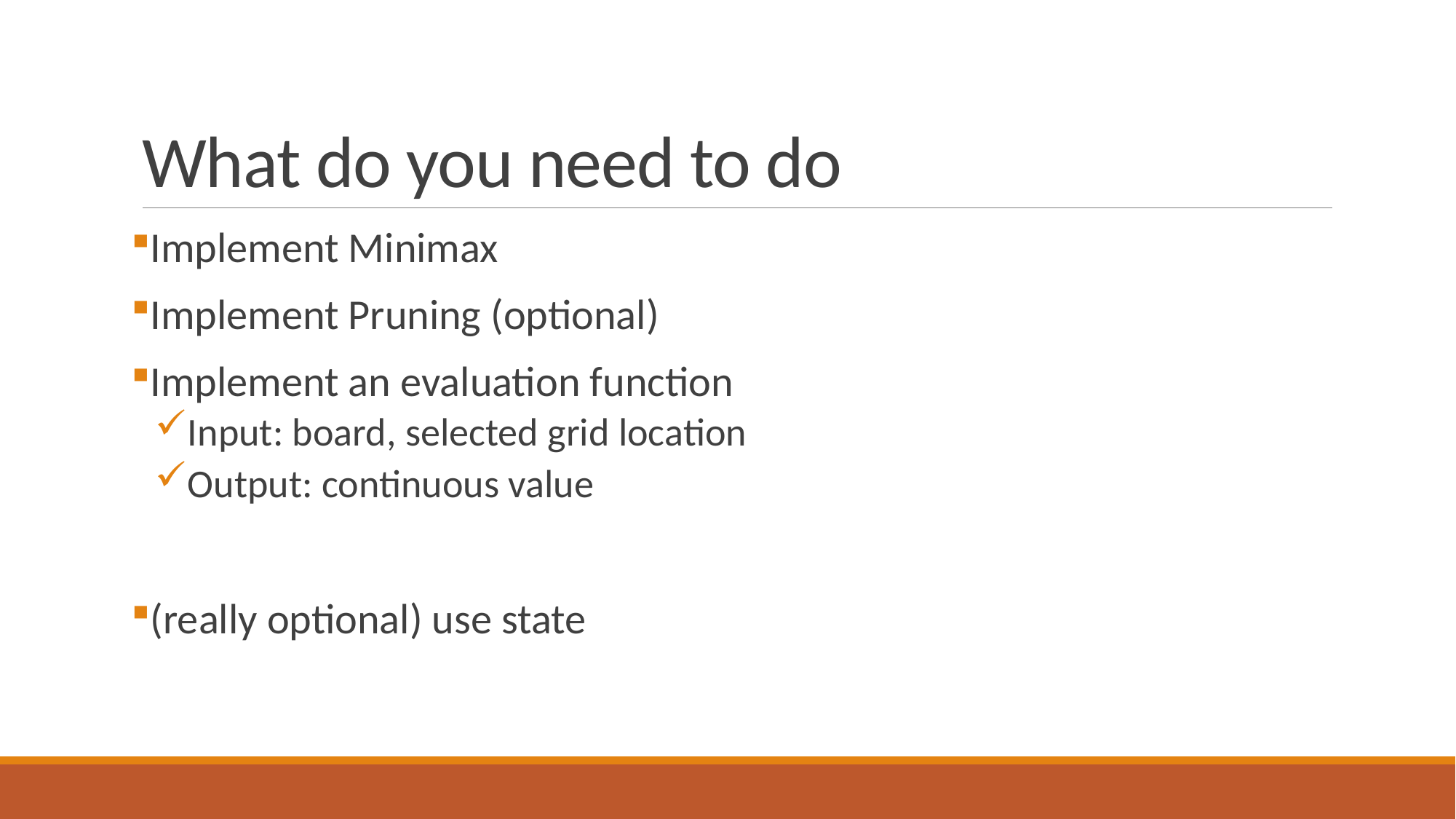

# What do you need to do
Implement Minimax
Implement Pruning (optional)
Implement an evaluation function
Input: board, selected grid location
Output: continuous value

(really optional) use state